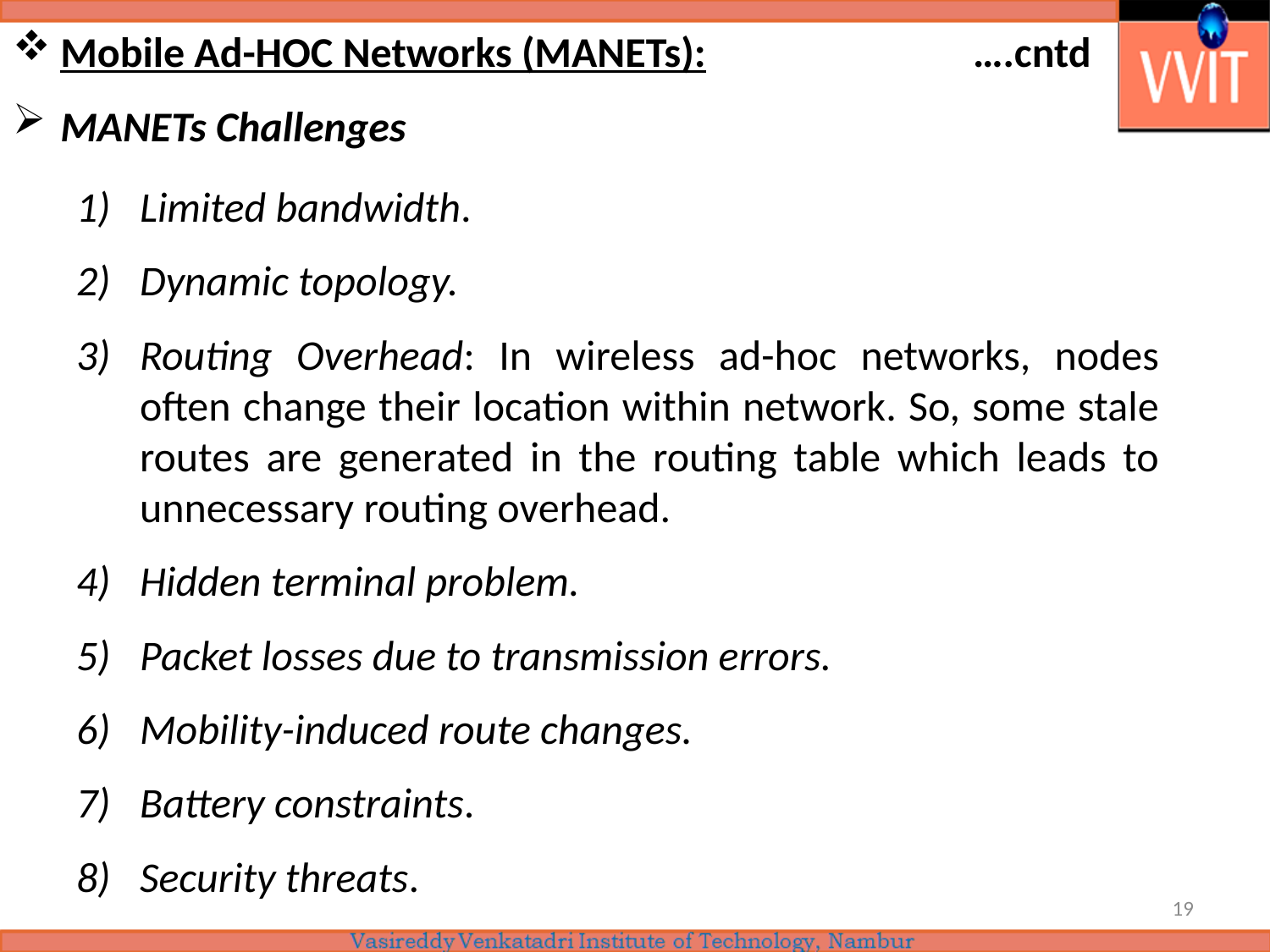

Mobile Ad-HOC Networks (MANETs):                            ….cntd

MANETs Challenges

Limited bandwidth.

Dynamic topology.

Routing Overhead: In wireless ad-hoc networks, nodes often change their location within network. So, some stale routes are generated in the routing table which leads to unnecessary routing overhead.

Hidden terminal problem.

Packet losses due to transmission errors.

Mobility-induced route changes.

Battery constraints.

Security threats.
19